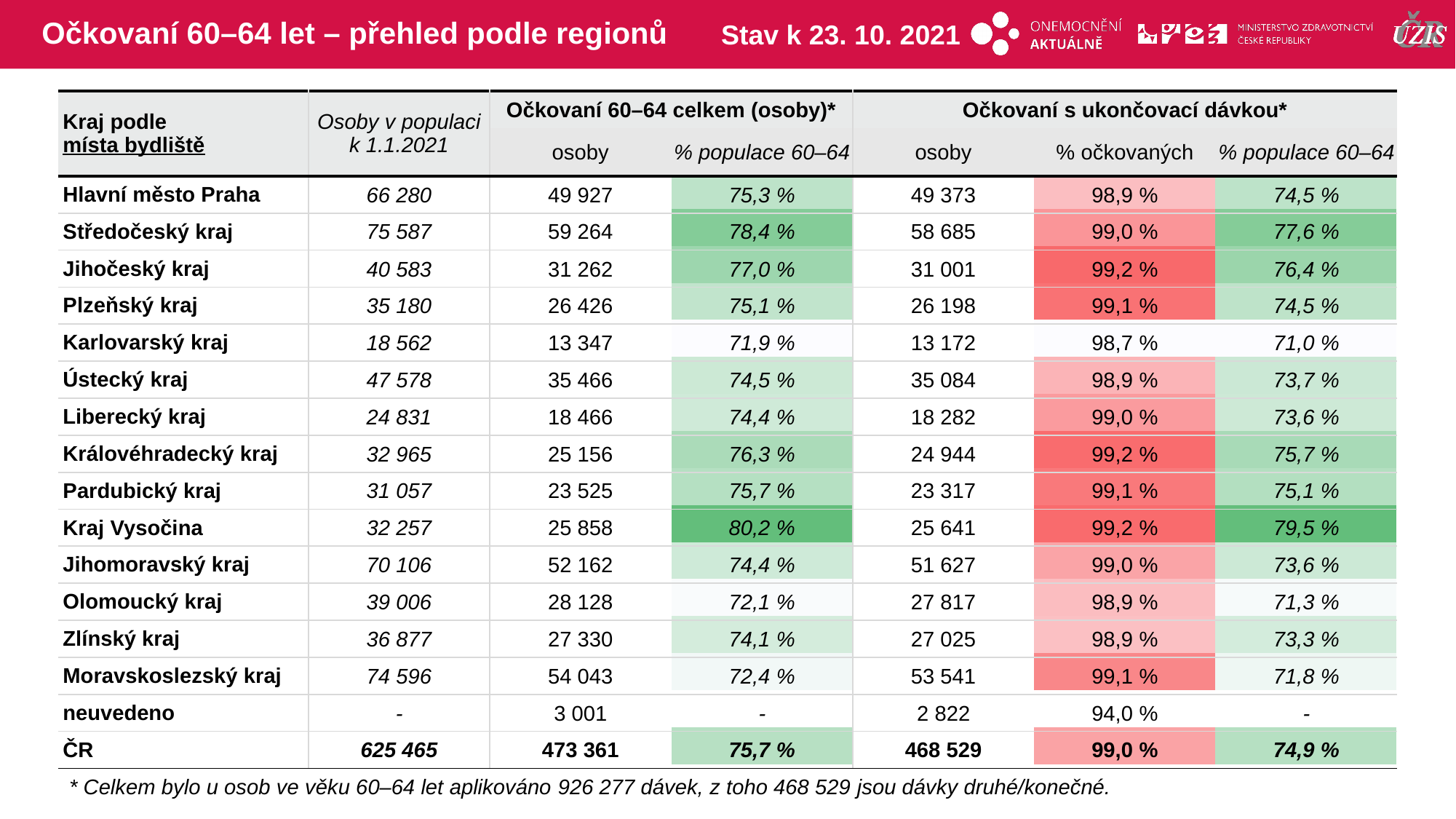

# Očkovaní 60–64 let – přehled podle regionů
Stav k 23. 10. 2021
| Kraj podle místa bydliště | Osoby v populaci k 1.1.2021 | Očkovaní 60–64 celkem (osoby)\* |  | Očkovaní s ukončovací dávkou\* |  |  |
| --- | --- | --- | --- | --- | --- | --- |
|  |  | osoby | % populace 60–64 | osoby | % očkovaných | % populace 60–64 |
| Hlavní město Praha | 66 280 | 49 927 | 75,3 % | 49 373 | 98,9 % | 74,5 % |
| Středočeský kraj | 75 587 | 59 264 | 78,4 % | 58 685 | 99,0 % | 77,6 % |
| Jihočeský kraj | 40 583 | 31 262 | 77,0 % | 31 001 | 99,2 % | 76,4 % |
| Plzeňský kraj | 35 180 | 26 426 | 75,1 % | 26 198 | 99,1 % | 74,5 % |
| Karlovarský kraj | 18 562 | 13 347 | 71,9 % | 13 172 | 98,7 % | 71,0 % |
| Ústecký kraj | 47 578 | 35 466 | 74,5 % | 35 084 | 98,9 % | 73,7 % |
| Liberecký kraj | 24 831 | 18 466 | 74,4 % | 18 282 | 99,0 % | 73,6 % |
| Královéhradecký kraj | 32 965 | 25 156 | 76,3 % | 24 944 | 99,2 % | 75,7 % |
| Pardubický kraj | 31 057 | 23 525 | 75,7 % | 23 317 | 99,1 % | 75,1 % |
| Kraj Vysočina | 32 257 | 25 858 | 80,2 % | 25 641 | 99,2 % | 79,5 % |
| Jihomoravský kraj | 70 106 | 52 162 | 74,4 % | 51 627 | 99,0 % | 73,6 % |
| Olomoucký kraj | 39 006 | 28 128 | 72,1 % | 27 817 | 98,9 % | 71,3 % |
| Zlínský kraj | 36 877 | 27 330 | 74,1 % | 27 025 | 98,9 % | 73,3 % |
| Moravskoslezský kraj | 74 596 | 54 043 | 72,4 % | 53 541 | 99,1 % | 71,8 % |
| neuvedeno | - | 3 001 | - | 2 822 | 94,0 % | - |
| ČR | 625 465 | 473 361 | 75,7 % | 468 529 | 99,0 % | 74,9 % |
|  |  |  |  |  |  |
| --- | --- | --- | --- | --- | --- |
|  |  |  |  |  |  |
|  |  |  |  |  |  |
|  |  |  |  |  |  |
|  |  |  |  |  |  |
|  |  |  |  |  |  |
|  |  |  |  |  |  |
|  |  |  |  |  |  |
|  |  |  |  |  |  |
|  |  |  |  |  |  |
|  |  |  |  |  |  |
|  |  |  |  |  |  |
|  |  |  |  |  |  |
|  |  |  |  |  |  |
|  |  |  |  |  |  |
|  |  |  |  |  |  |
* Celkem bylo u osob ve věku 60–64 let aplikováno 926 277 dávek, z toho 468 529 jsou dávky druhé/konečné.